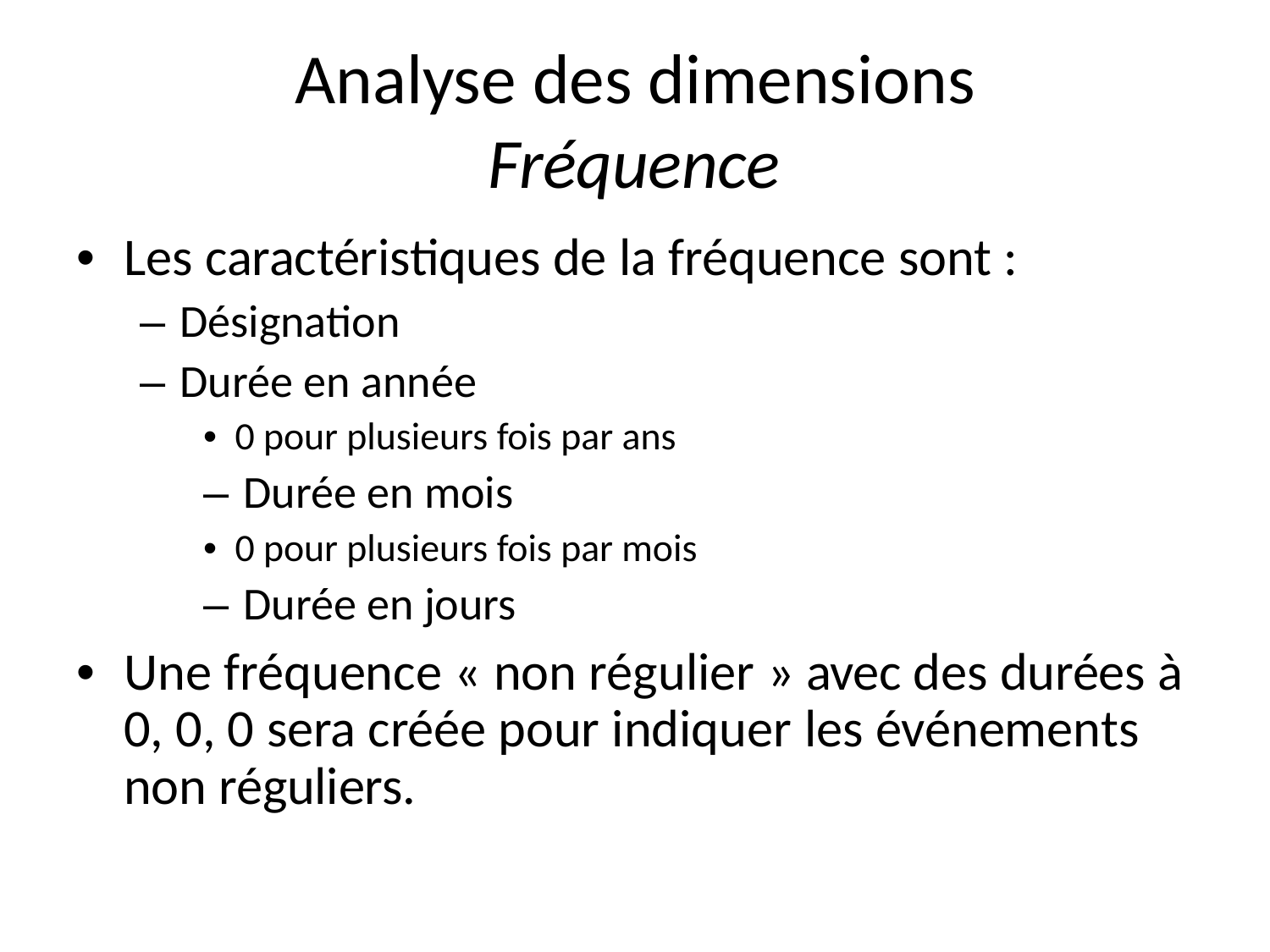

Analyse des dimensions
Fréquence
• Les caractéristiques de la fréquence sont :
– Désignation
– Durée en année
• 0 pour plusieurs fois par ans
– Durée en mois
• 0 pour plusieurs fois par mois
– Durée en jours
• Une fréquence « non régulier » avec des durées à
0, 0, 0 sera créée pour indiquer les événements
non réguliers.